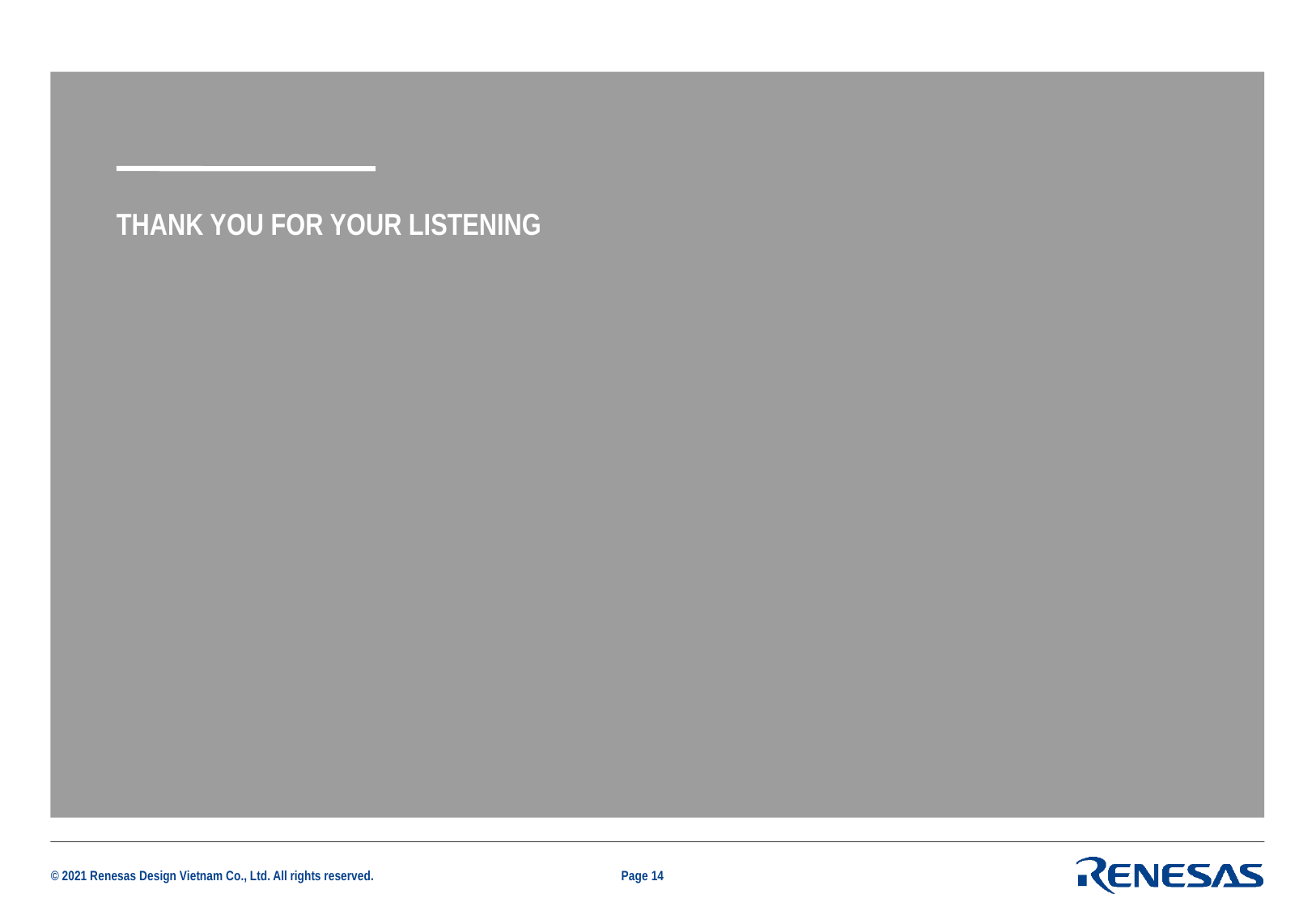

# THANK YOU FOR YOUR LISTENING
Page 14